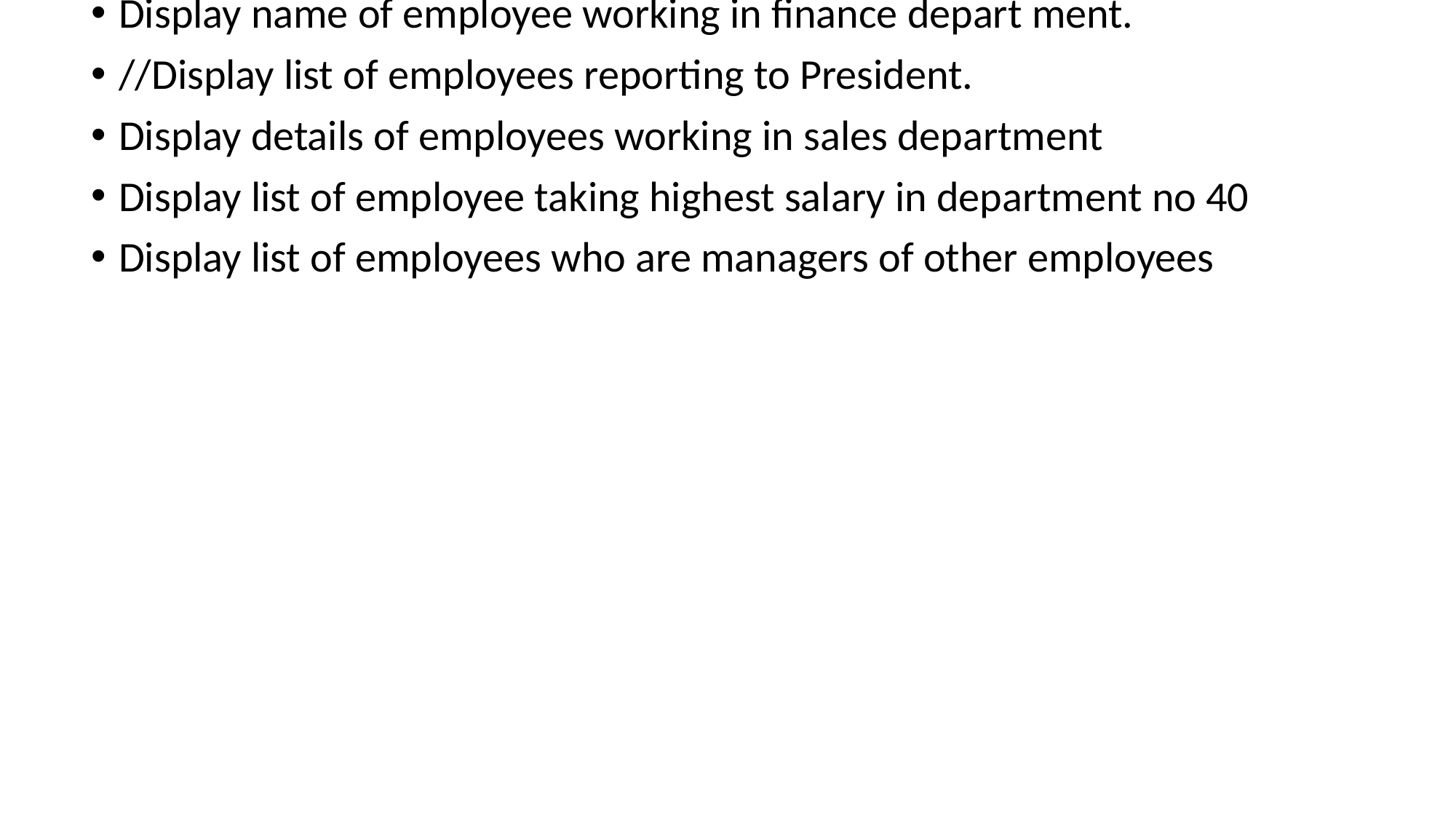

Display name of employee working in finance depart ment.
//Display list of employees reporting to President.
Display details of employees working in sales department
Display list of employee taking highest salary in department no 40
Display list of employees who are managers of other employees